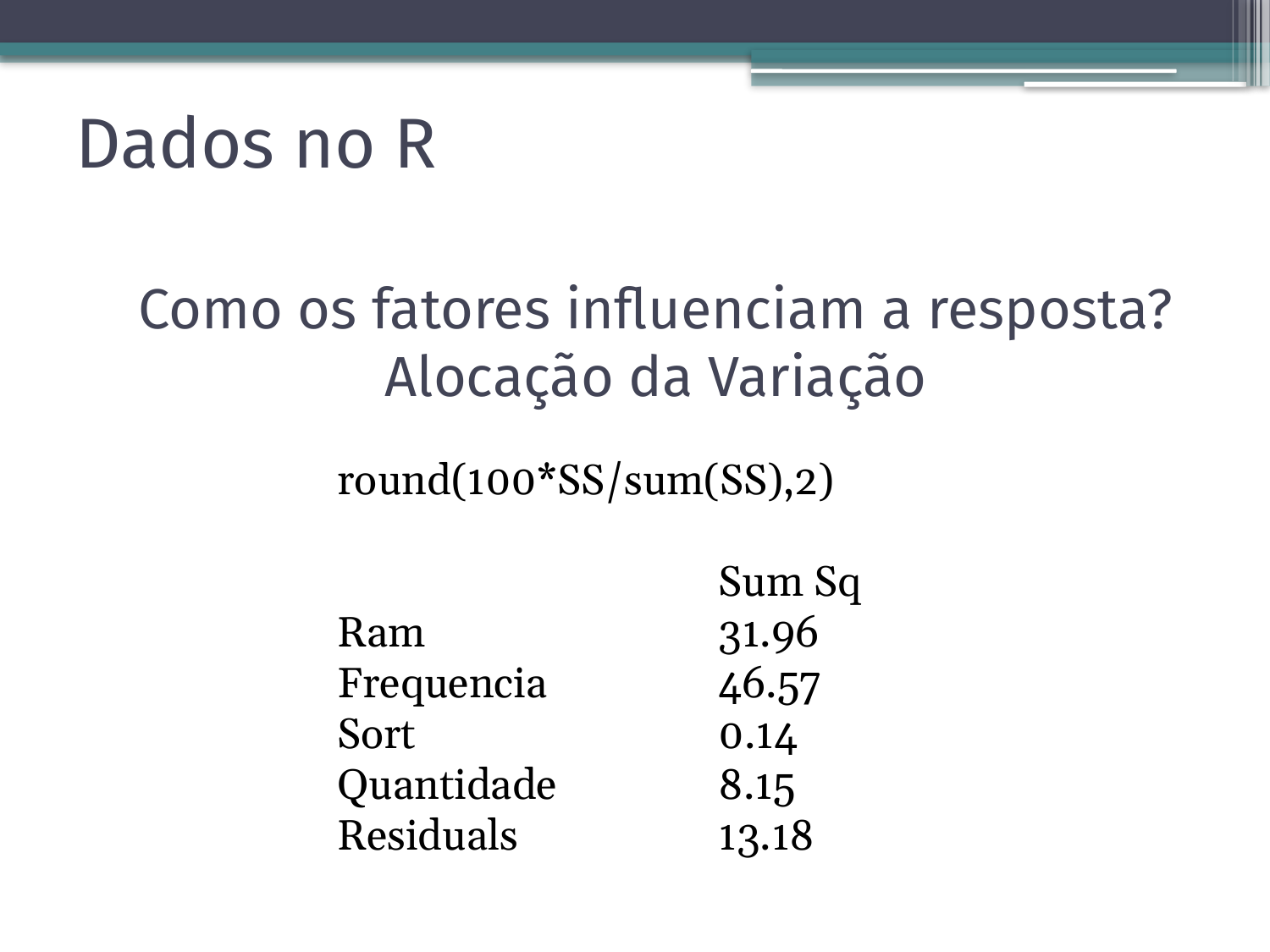

# Dados no R
Como os fatores influenciam a resposta?
Alocação da Variação
round(100*SS/sum(SS),2)

			Sum Sq
Ram         		31.96
Frequencia  		46.57
Sort         		0.14
Quantidade   		8.15
Residuals   		13.18